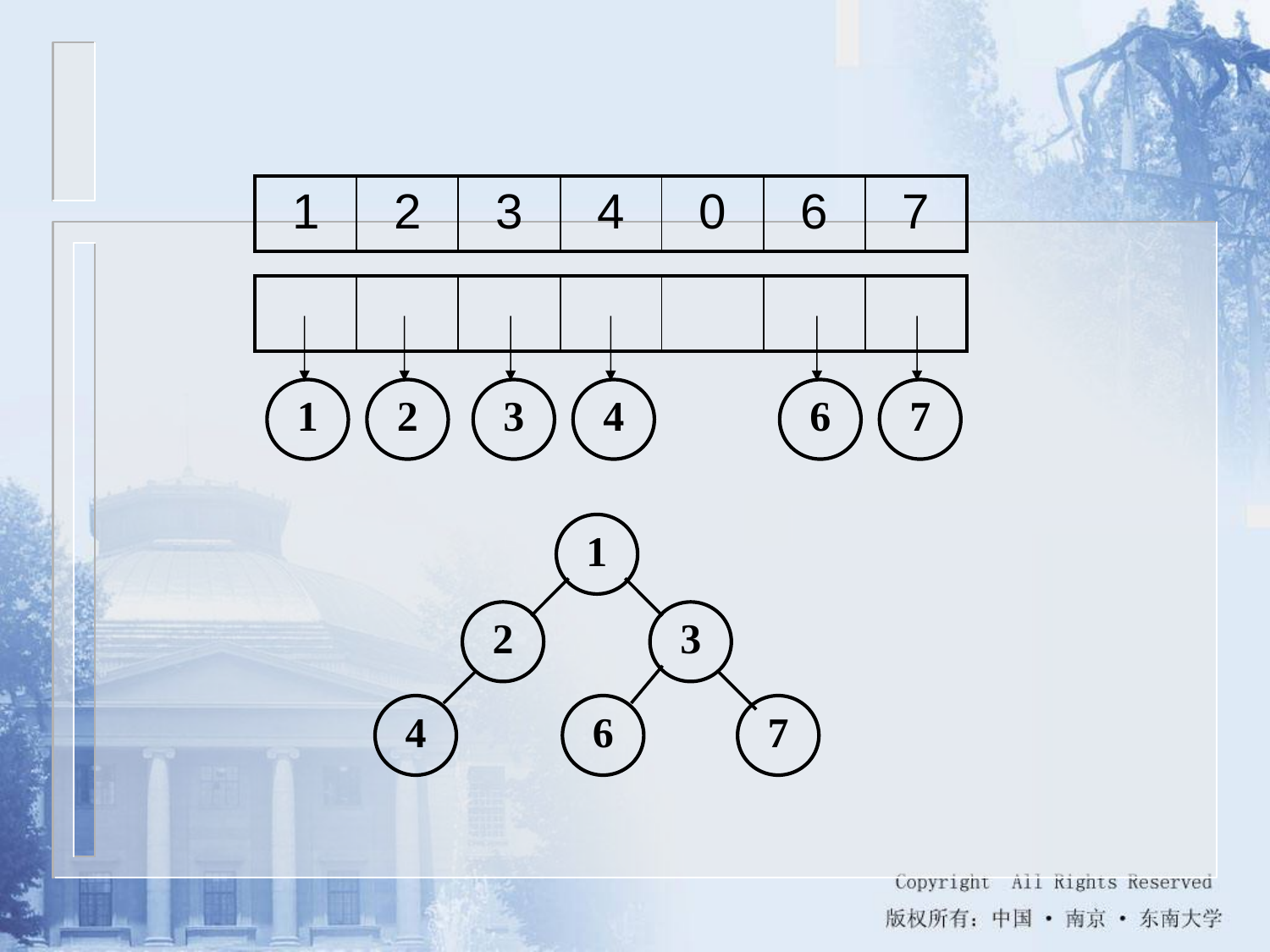

| 1 | 2 | 3 | 4 | 0 | 6 | 7 |
| --- | --- | --- | --- | --- | --- | --- |
|  |  |  |  |  |  |  |
| --- | --- | --- | --- | --- | --- | --- |

1
2
3
4
6
7
1

2
3

4
6
7